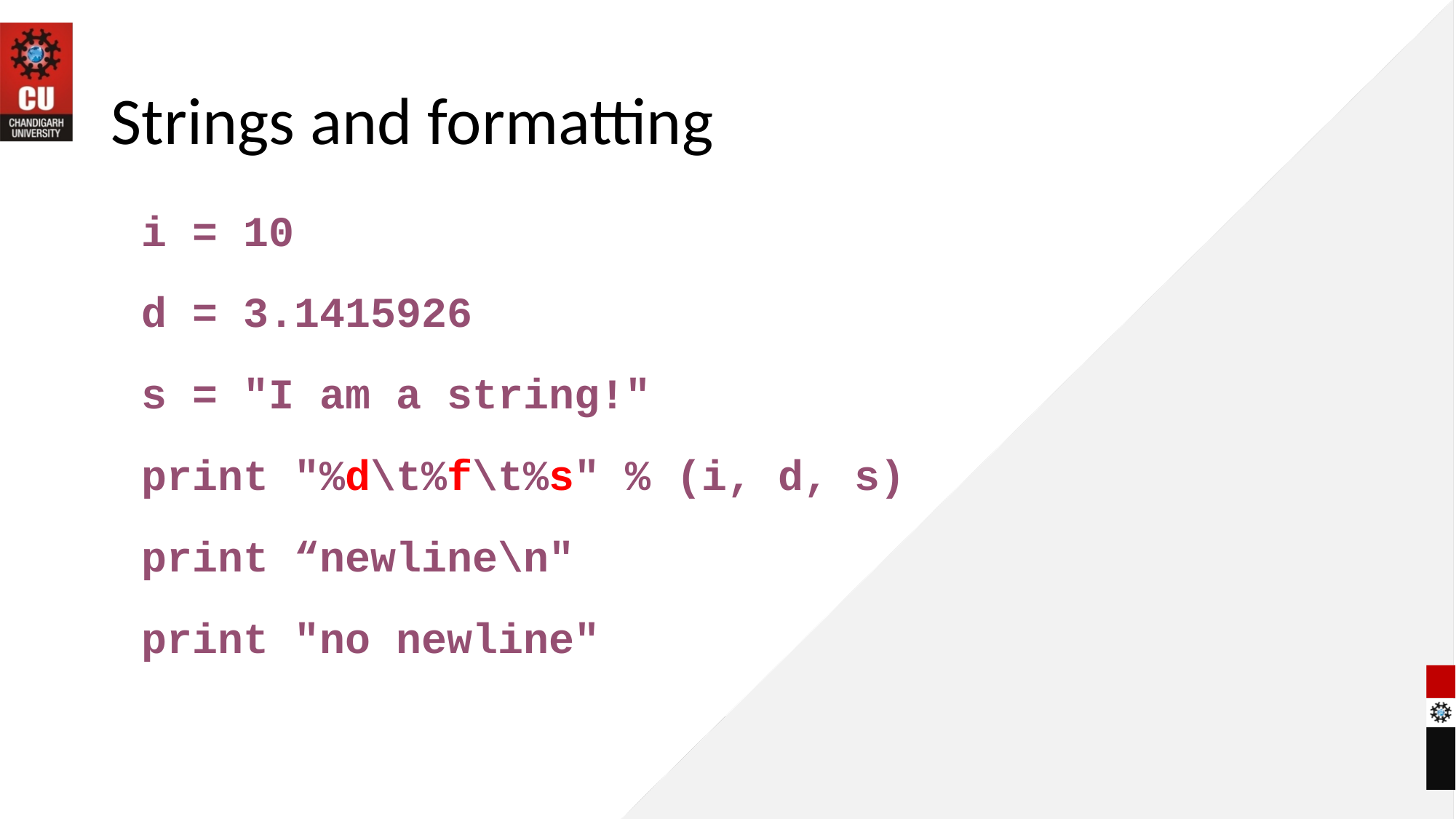

# Strings and formatting
i = 10
d = 3.1415926
s = "I am a string!"
print "%d\t%f\t%s" % (i, d, s)
print “newline\n"
print "no newline"